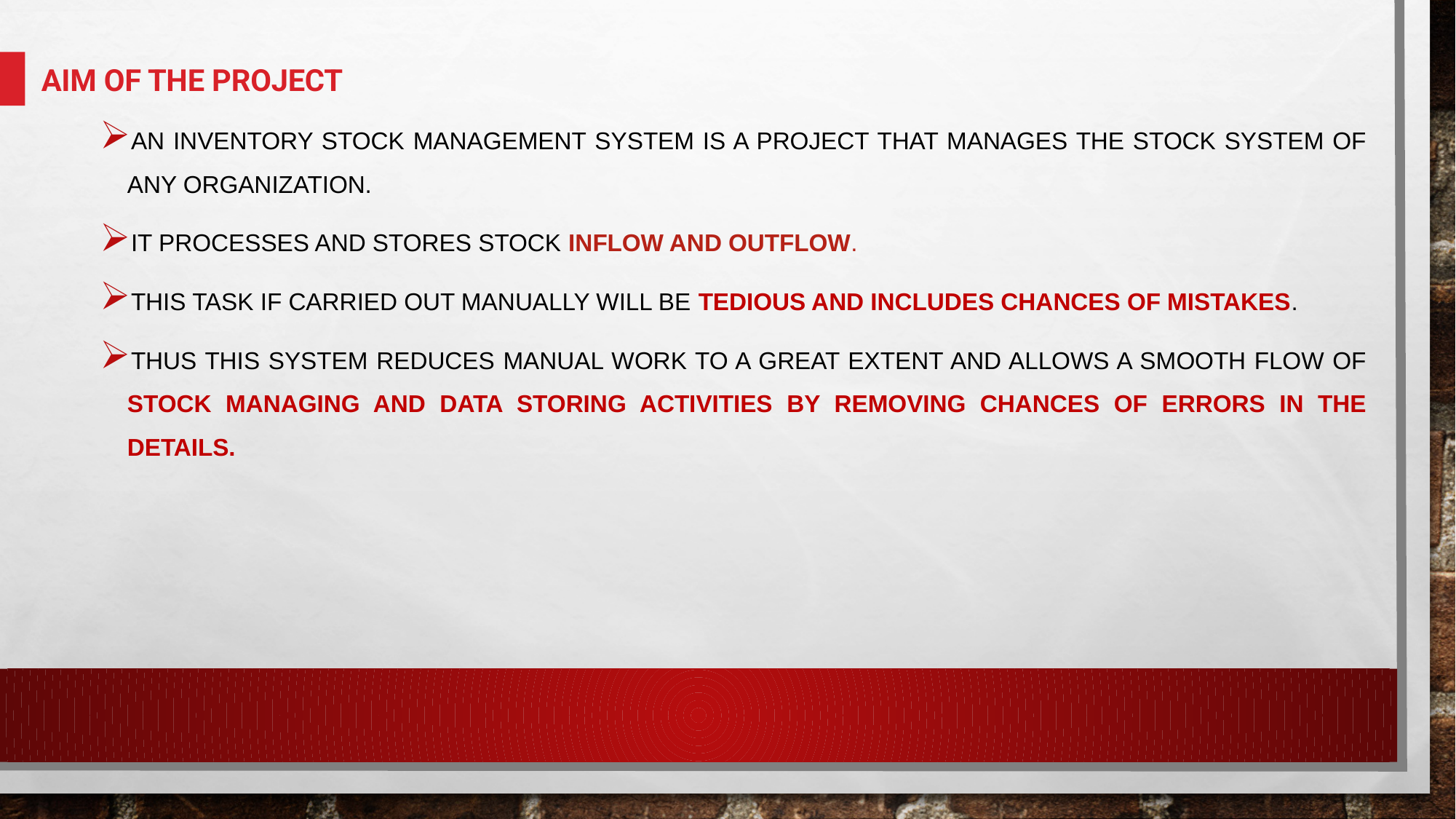

# AIM OF THE PROJECT

An inventory stock management system is a project that manages the stock system of any organization.
It processes and stores stock inflow and outflow.
This task if carried out manually will be tedious and includes chances of mistakes.
Thus this system reduces manual work to a great extent and allows a smooth flow of stock managing and data storing activities by removing chances of errors in the details.